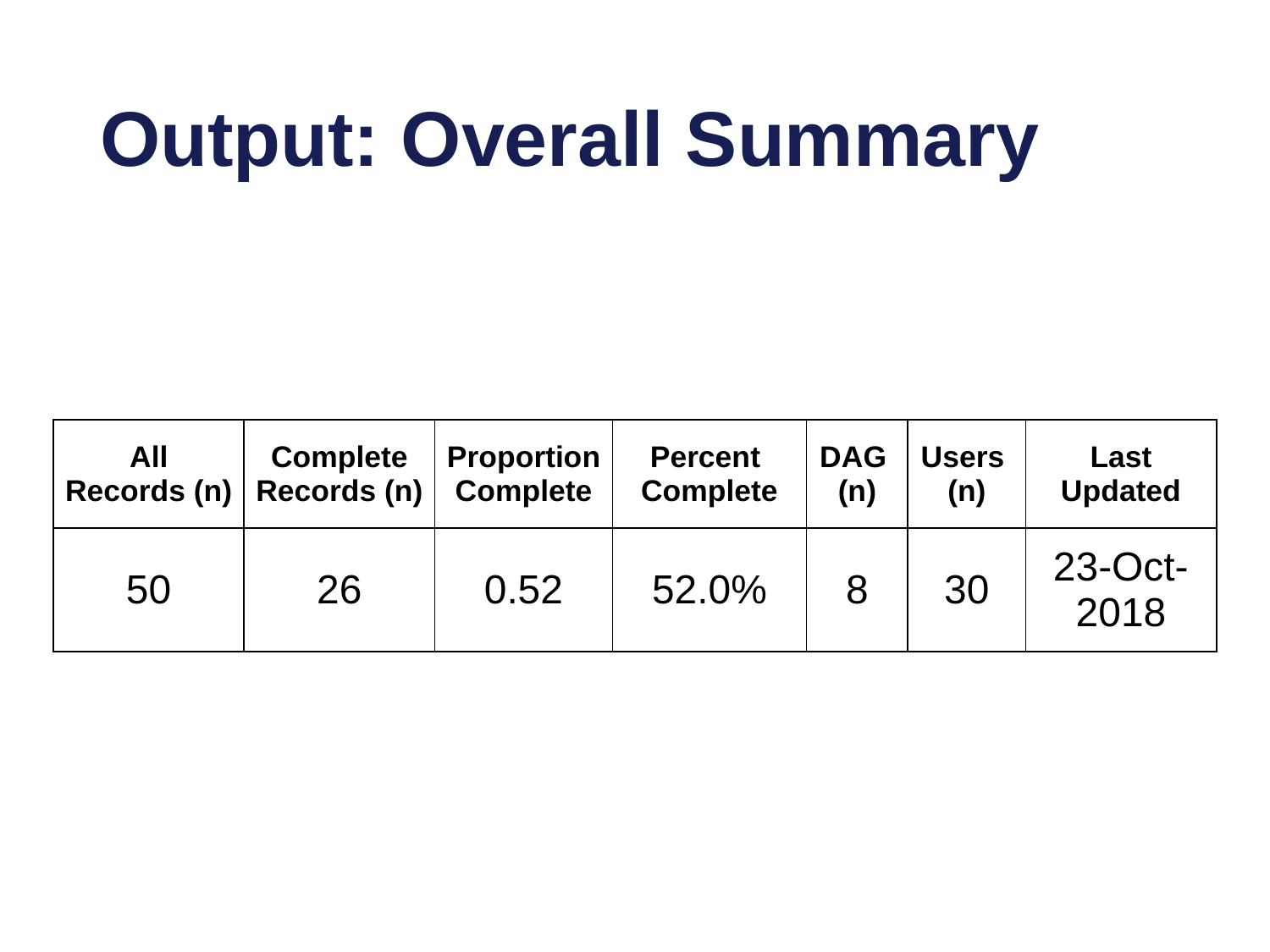

Output: Overall Summary
| All Records (n) | Complete Records (n) | Proportion Complete | Percent Complete | DAG (n) | Users (n) | Last Updated |
| --- | --- | --- | --- | --- | --- | --- |
| 50 | 26 | 0.52 | 52.0% | 8 | 30 | 23-Oct-2018 |